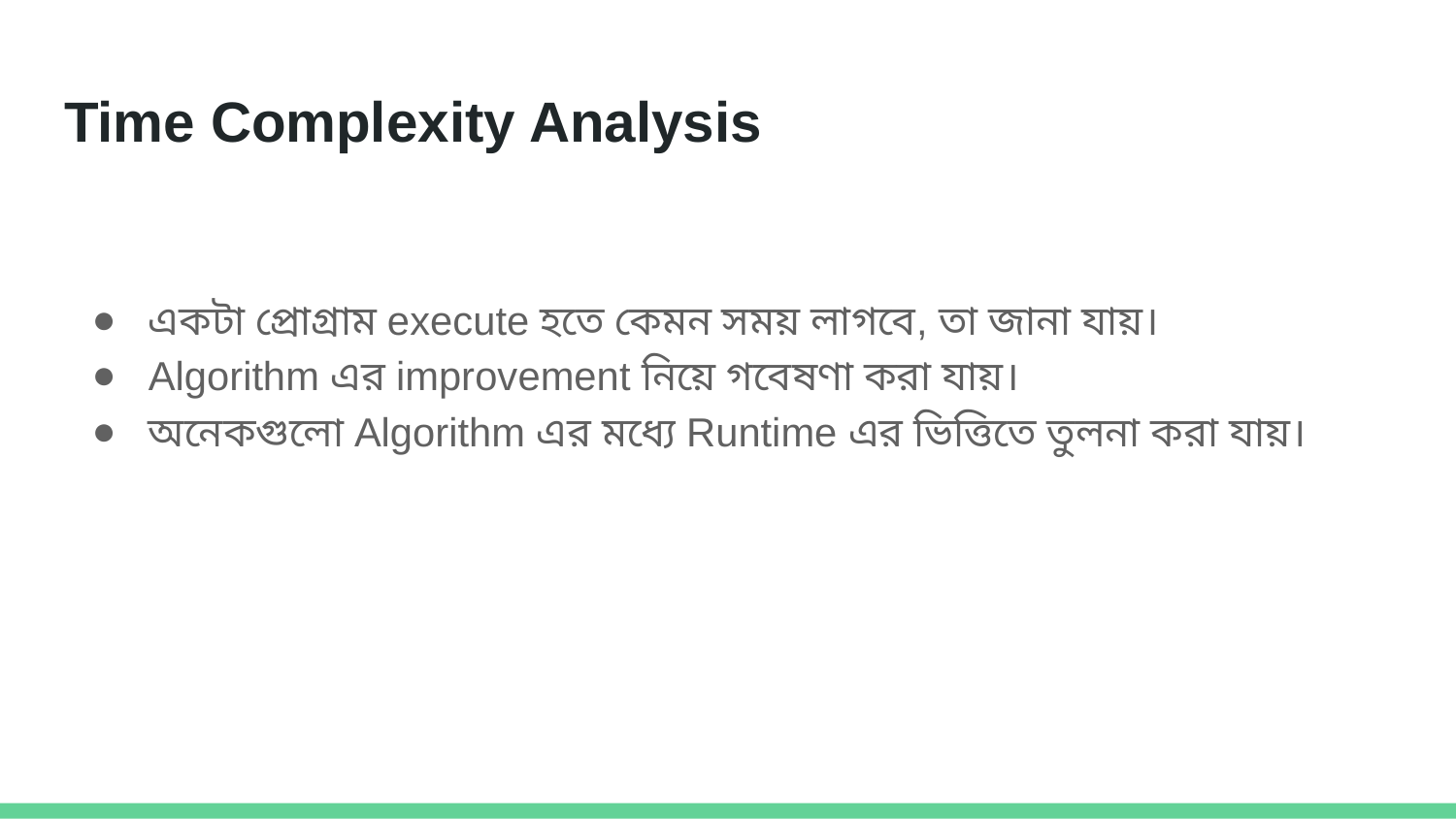

# Time Complexity Analysis
একটা প্রোগ্রাম execute হতে কেমন সময় লাগবে, তা জানা যায়।
Algorithm এর improvement নিয়ে গবেষণা করা যায়।
অনেকগুলো Algorithm এর মধ্যে Runtime এর ভিত্তিতে তুলনা করা যায়।